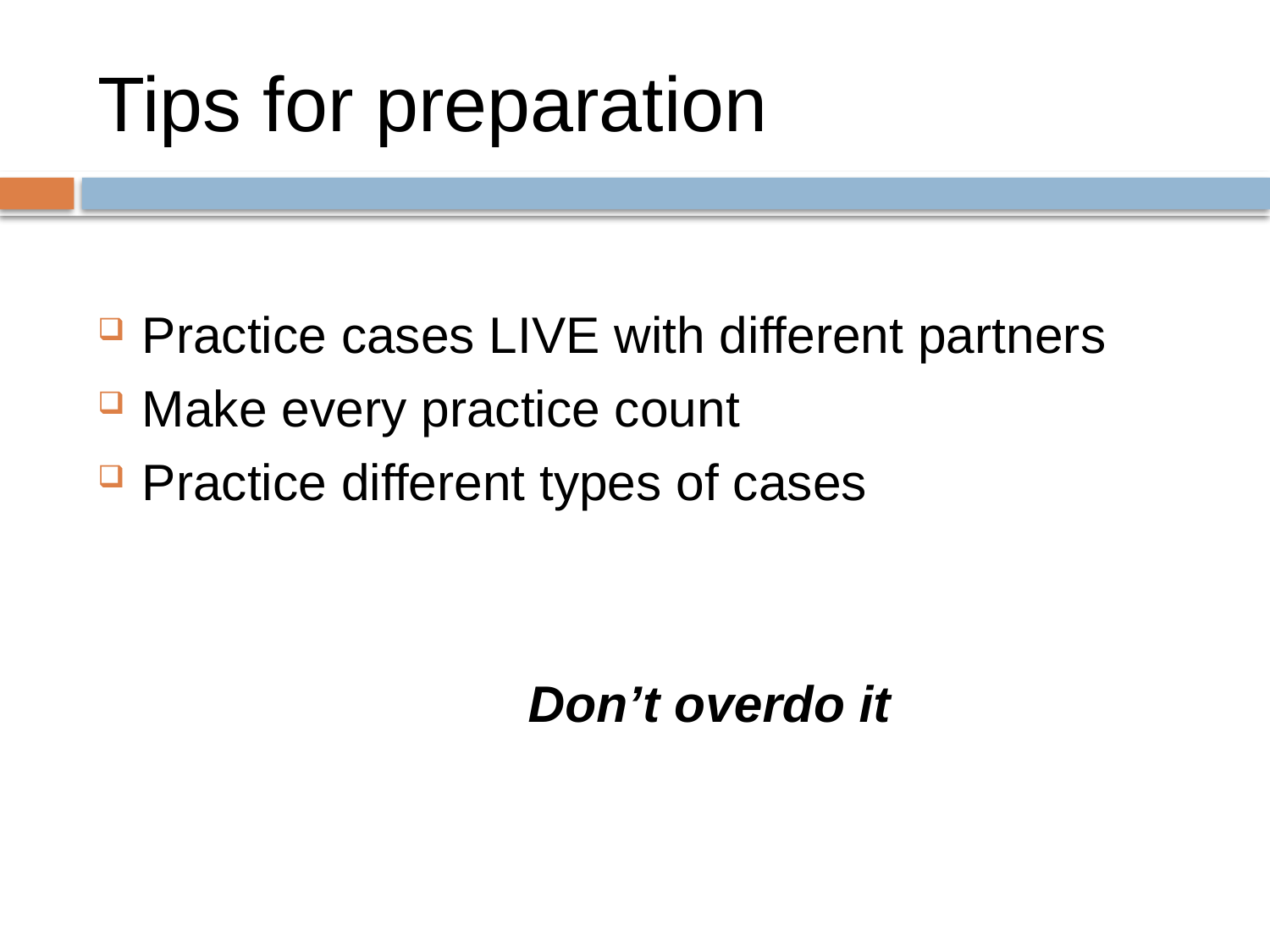

# Tips for preparation

Practice cases LIVE with different partners
Make every practice count
Practice different types of cases

                             Don’t overdo it